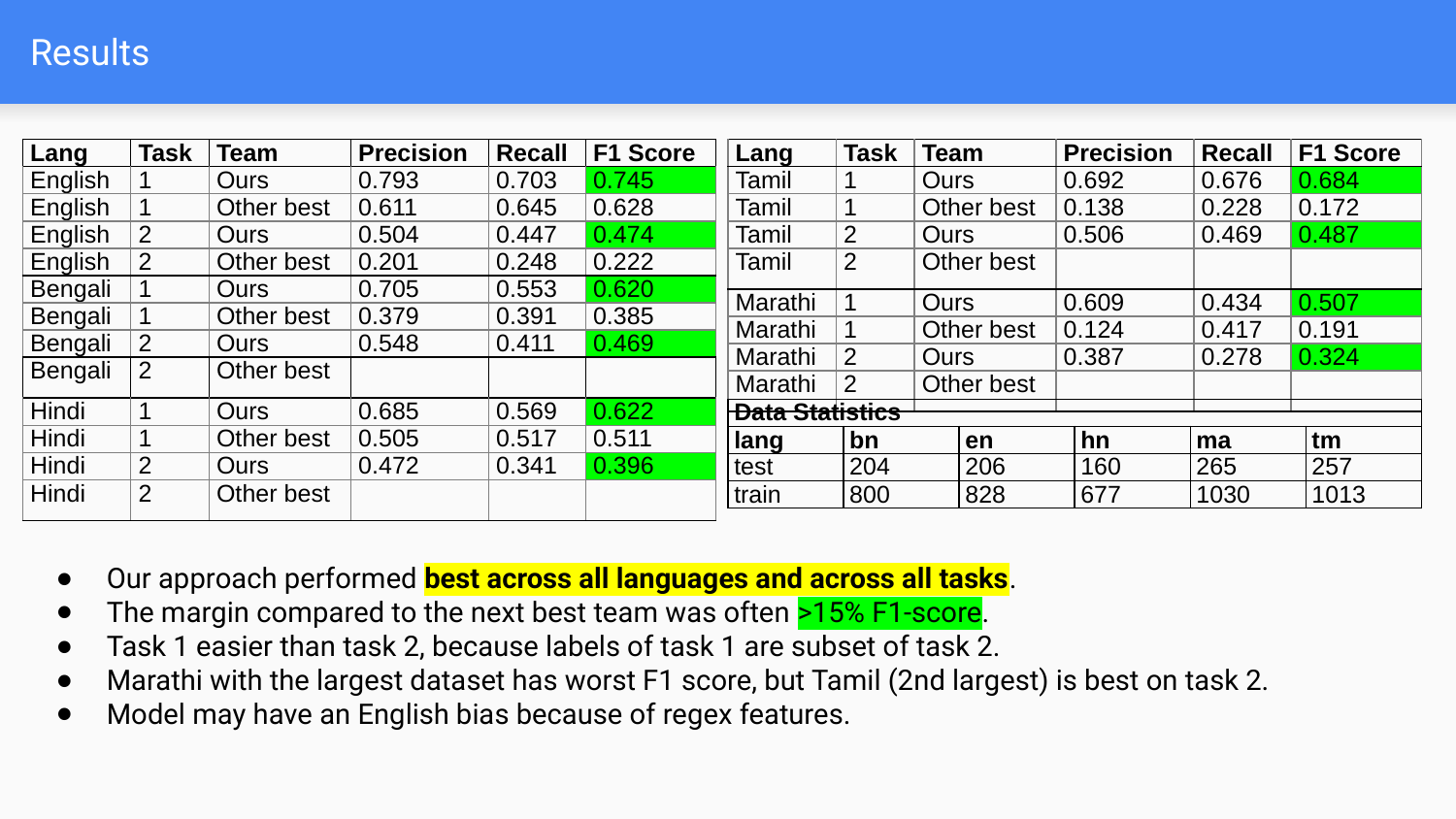

# Results
| Lang | Task | Team | Precision | Recall | F1 Score |
| --- | --- | --- | --- | --- | --- |
| English | 1 | Ours | 0.793 | 0.703 | 0.745 |
| English | 1 | Other best | 0.611 | 0.645 | 0.628 |
| English | 2 | Ours | 0.504 | 0.447 | 0.474 |
| English | 2 | Other best | 0.201 | 0.248 | 0.222 |
| Bengali | 1 | Ours | 0.705 | 0.553 | 0.620 |
| Bengali | 1 | Other best | 0.379 | 0.391 | 0.385 |
| Bengali | 2 | Ours | 0.548 | 0.411 | 0.469 |
| Bengali | 2 | Other best |  |  |  |
| Hindi | 1 | Ours | 0.685 | 0.569 | 0.622 |
| Hindi | 1 | Other best | 0.505 | 0.517 | 0.511 |
| Hindi | 2 | Ours | 0.472 | 0.341 | 0.396 |
| Hindi | 2 | Other best |  |  |  |
| Lang | Task | Team | Precision | Recall | F1 Score |
| --- | --- | --- | --- | --- | --- |
| Tamil | 1 | Ours | 0.692 | 0.676 | 0.684 |
| Tamil | 1 | Other best | 0.138 | 0.228 | 0.172 |
| Tamil | 2 | Ours | 0.506 | 0.469 | 0.487 |
| Tamil | 2 | Other best |  |  |  |
| Marathi | 1 | Ours | 0.609 | 0.434 | 0.507 |
| Marathi | 1 | Other best | 0.124 | 0.417 | 0.191 |
| Marathi | 2 | Ours | 0.387 | 0.278 | 0.324 |
| Marathi | 2 | Other best |  |  |  |
| Data Statistics |  |  |  |  |  |
| --- | --- | --- | --- | --- | --- |
| lang | bn | en | hn | ma | tm |
| test | 204 | 206 | 160 | 265 | 257 |
| train | 800 | 828 | 677 | 1030 | 1013 |
Our approach performed best across all languages and across all tasks.
The margin compared to the next best team was often >15% F1-score.
Task 1 easier than task 2, because labels of task 1 are subset of task 2.
Marathi with the largest dataset has worst F1 score, but Tamil (2nd largest) is best on task 2.
Model may have an English bias because of regex features.